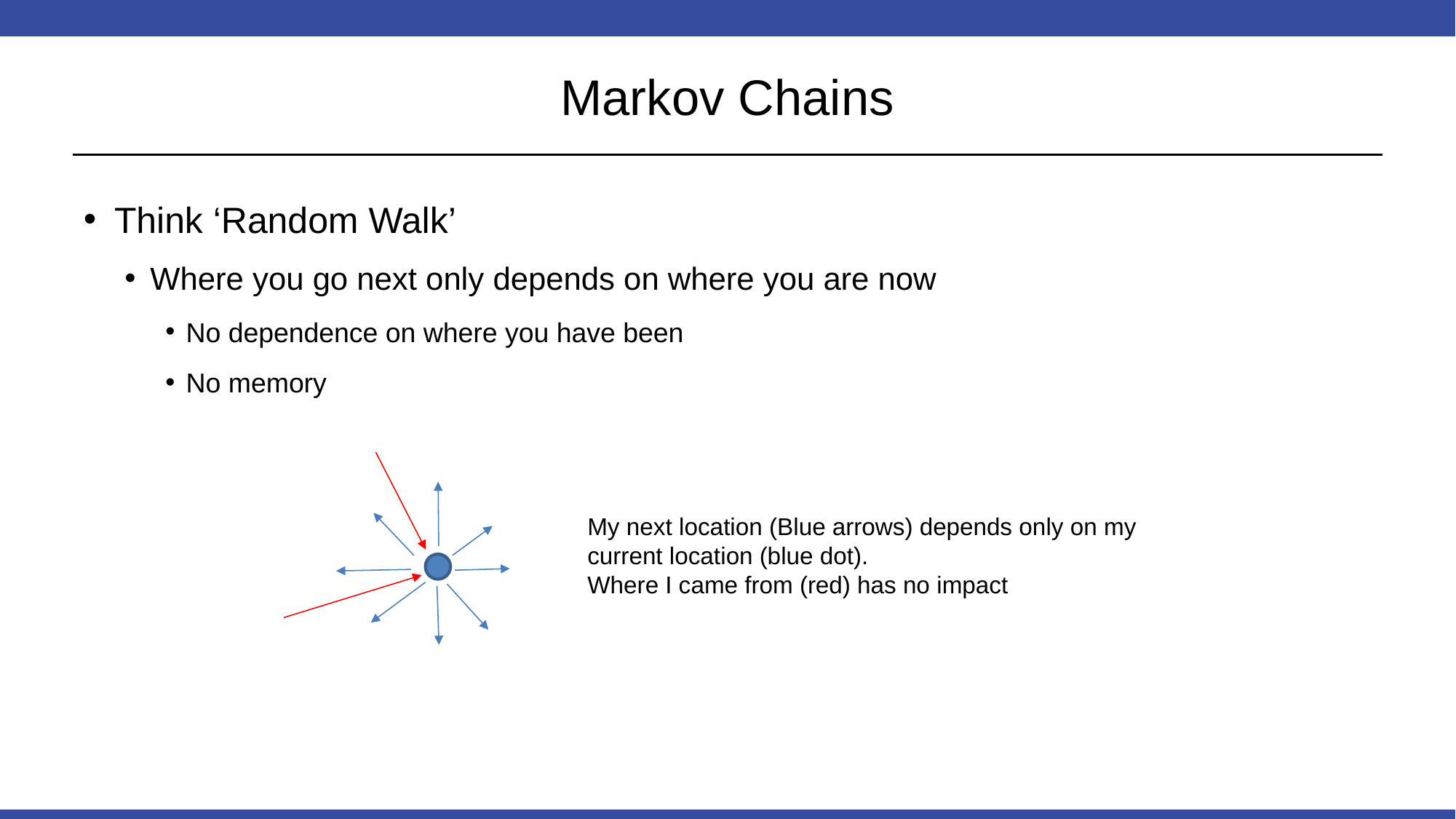

# Markov Chains
Think ‘Random Walk’
Where you go next only depends on where you are now
No dependence on where you have been
No memory
My next location (Blue arrows) depends only on my current location (blue dot).
Where I came from (red) has no impact